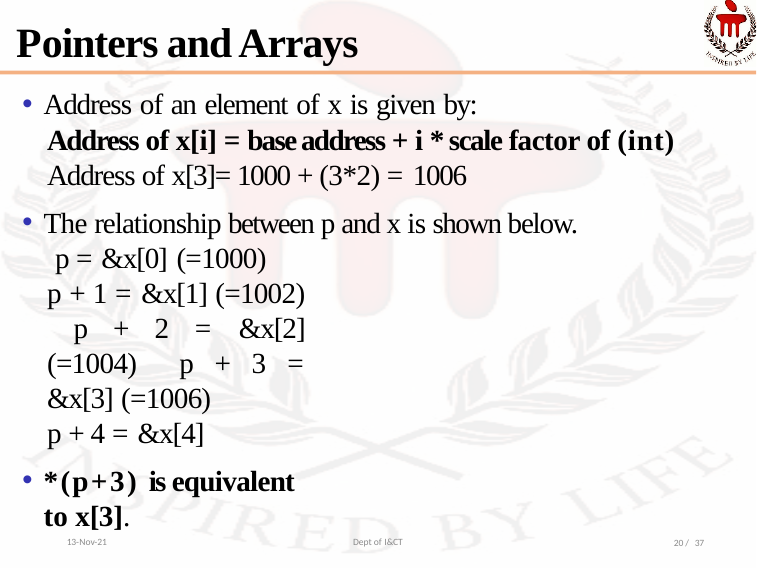

Pointers and Arrays
Address of an element of x is given by:
Address of x[i] =base address +i *scale factor of (int)
Address of x[3]= 1000 + (3*2) = 1006
The relationship between p and x is shown below.   p = &x[0] (=1000)
p + 1 = &x[1] (=1002)  p + 2 = &x[2] (=1004)  p + 3 = &x[3] (=1006)
p + 4 = &x[4]
*(p+3) is equivalent to x[3].
13-Nov-21
Dept of I&CT
20 / 37